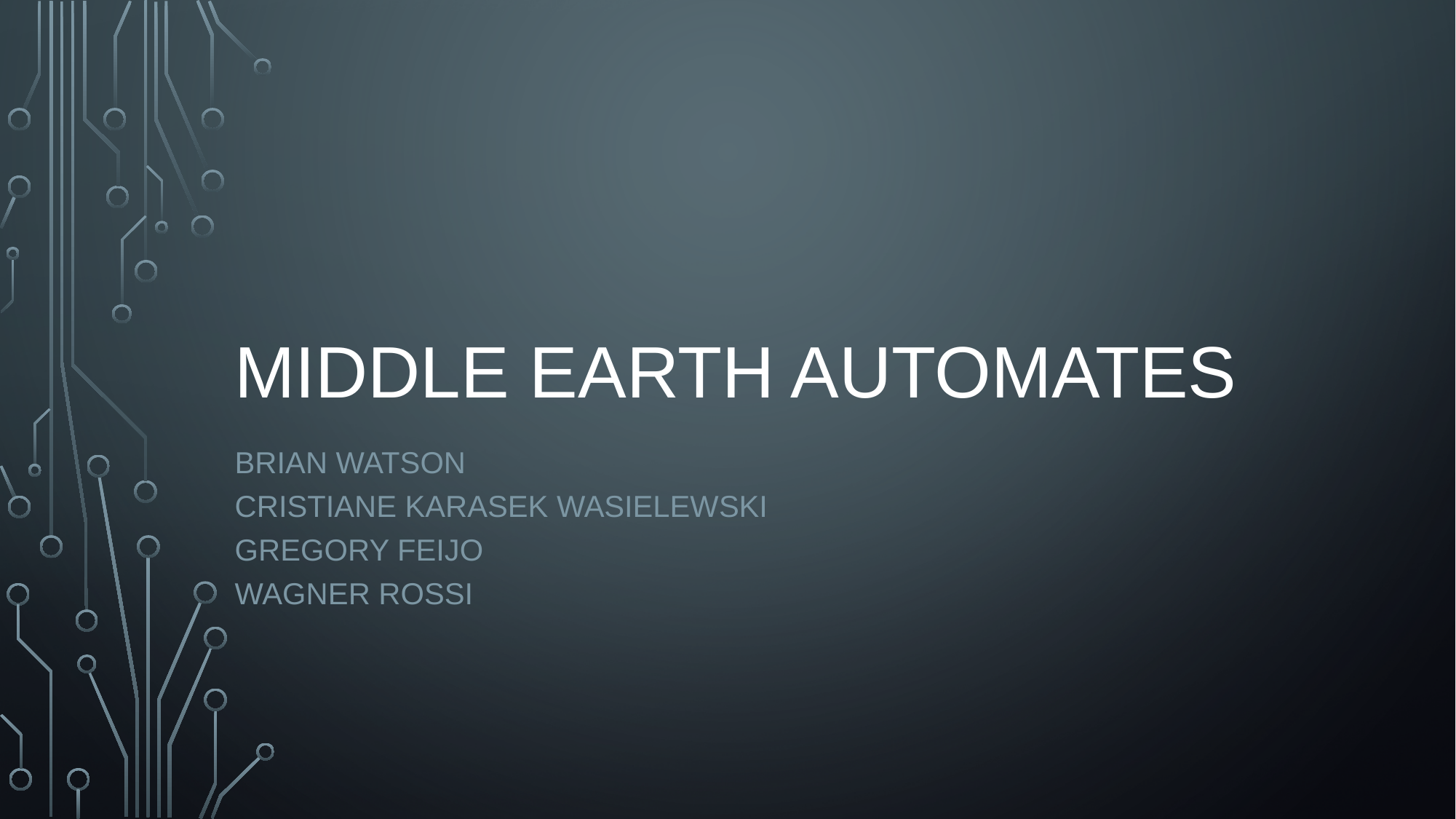

# Middle earth automates
Brian Watson
Cristiane Karasek Wasielewski
Gregory feijo
Wagner ROSSI